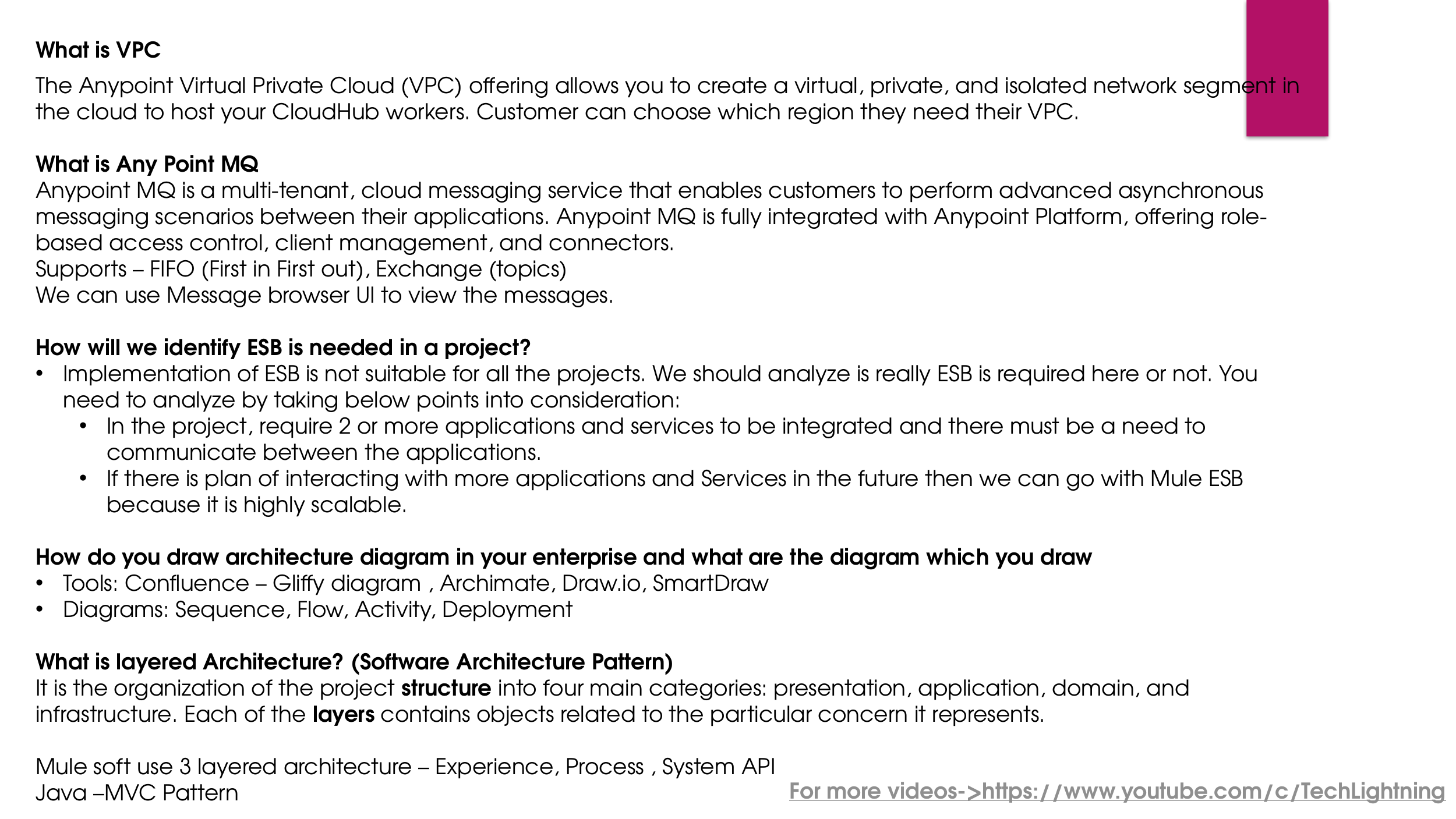

What is VPC
The Anypoint Virtual Private Cloud (VPC) offering allows you to create a virtual, private, and isolated network segment in the cloud to host your CloudHub workers. Customer can choose which region they need their VPC.

What is Any Point MQ
Anypoint MQ is a multi-tenant, cloud messaging service that enables customers to perform advanced asynchronous messaging scenarios between their applications. Anypoint MQ is fully integrated with Anypoint Platform, offering role-based access control, client management, and connectors.
Supports – FIFO (First in First out), Exchange (topics)
We can use Message browser UI to view the messages.

How will we identify ESB is needed in a project?
Implementation of ESB is not suitable for all the projects. We should analyze is really ESB is required here or not. You need to analyze by taking below points into consideration:
In the project, require 2 or more applications and services to be integrated and there must be a need to communicate between the applications.
If there is plan of interacting with more applications and Services in the future then we can go with Mule ESB because it is highly scalable.

How do you draw architecture diagram in your enterprise and what are the diagram which you draw
Tools: Confluence – Gliffy diagram , Archimate, Draw.io, SmartDraw
Diagrams: Sequence, Flow, Activity, Deployment

What is layered Architecture? (Software Architecture Pattern)
It is the organization of the project structure into four main categories: presentation, application, domain, and infrastructure. Each of the layers contains objects related to the particular concern it represents.

Mule soft use 3 layered architecture – Experience, Process , System API
Java –MVC Pattern

For more videos->https://www.youtube.com/c/TechLightning